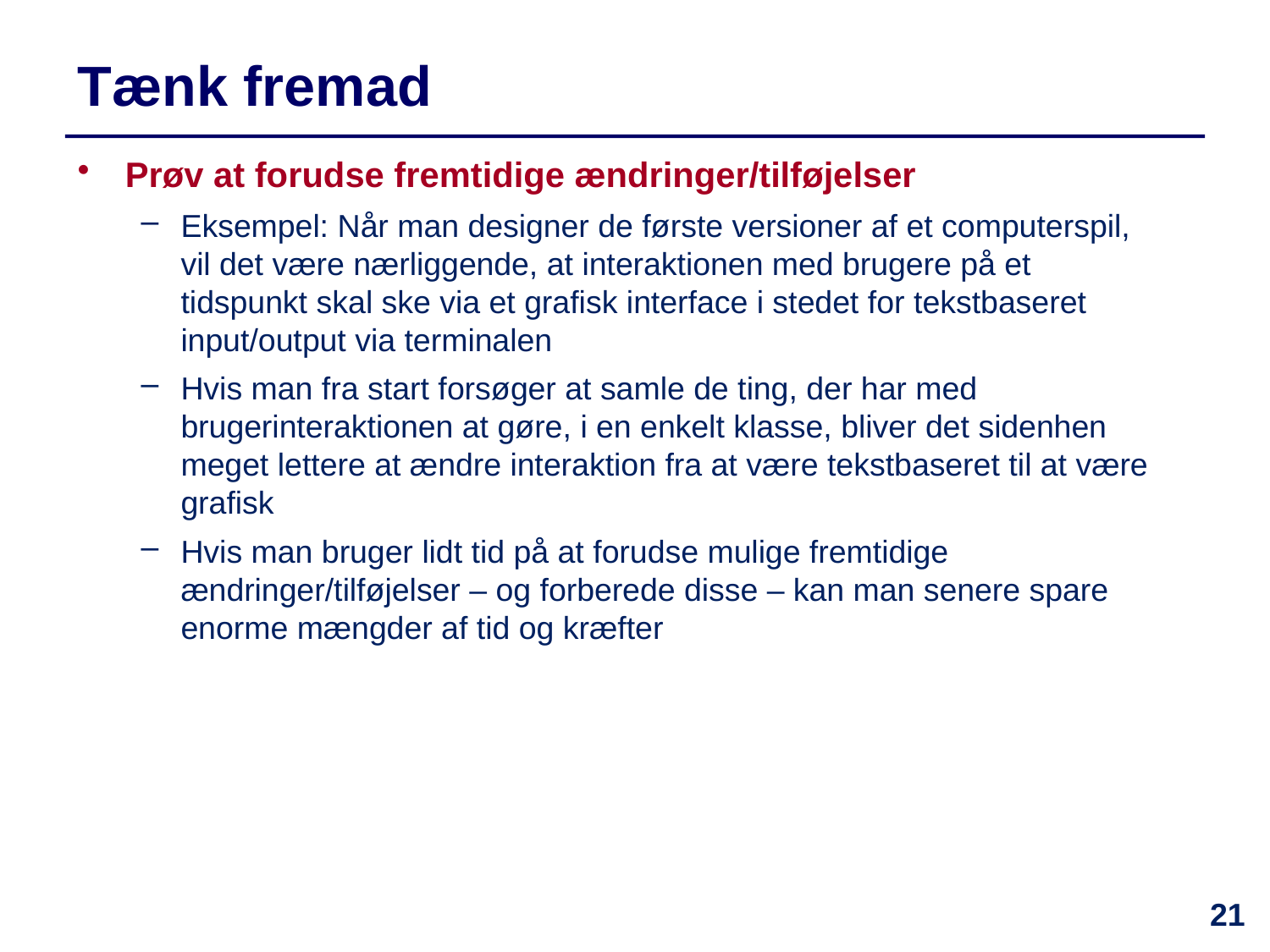

# Tænk fremad
Prøv at forudse fremtidige ændringer/tilføjelser
Eksempel: Når man designer de første versioner af et computerspil, vil det være nærliggende, at interaktionen med brugere på et tidspunkt skal ske via et grafisk interface i stedet for tekstbaseret input/output via terminalen
Hvis man fra start forsøger at samle de ting, der har med brugerinteraktionen at gøre, i en enkelt klasse, bliver det sidenhen meget lettere at ændre interaktion fra at være tekstbaseret til at være grafisk
Hvis man bruger lidt tid på at forudse mulige fremtidige ændringer/tilføjelser – og forberede disse – kan man senere spare enorme mængder af tid og kræfter

21